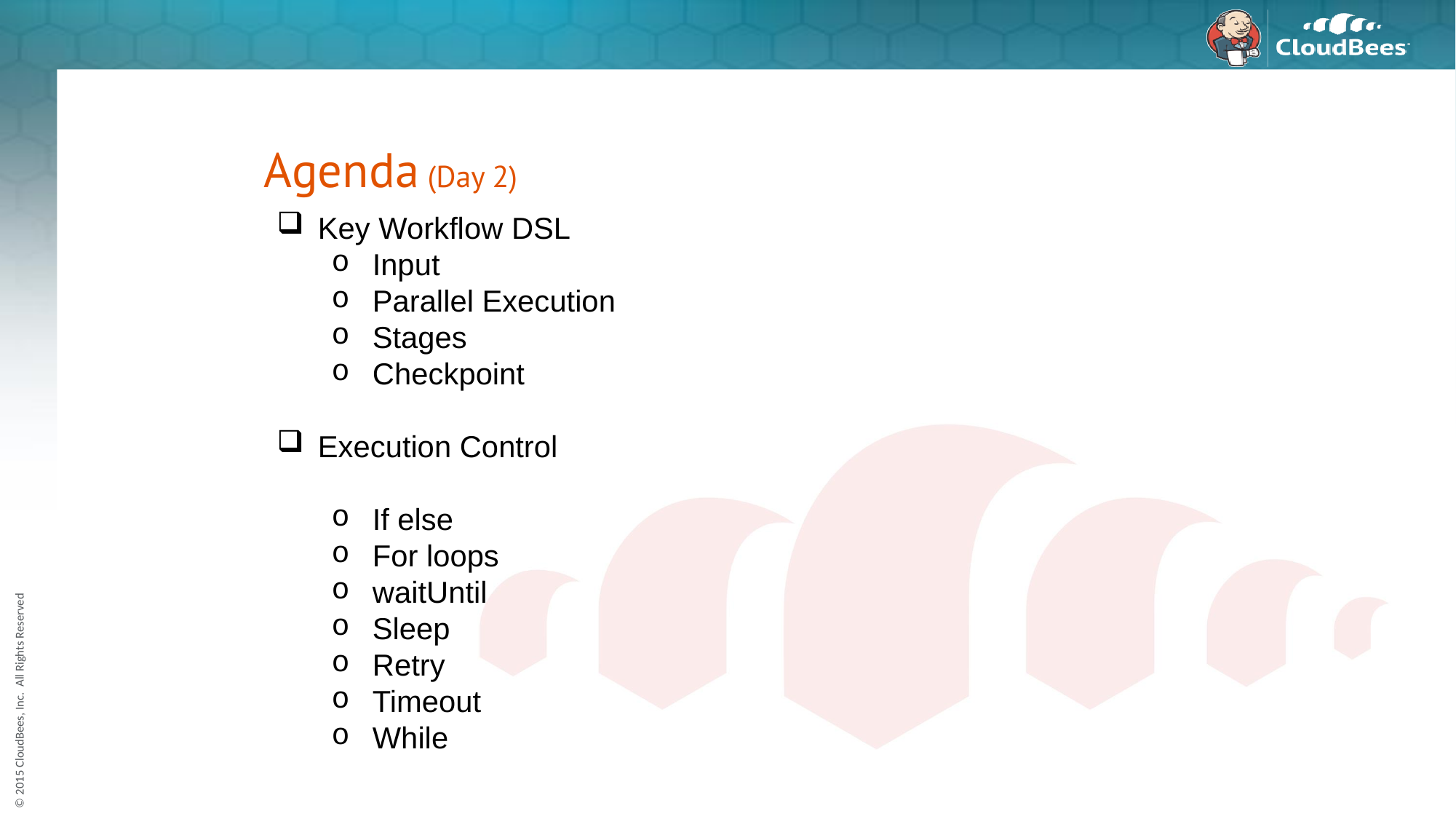

Agenda (Day 2)

Key Workflow DSL
Input
Parallel Execution
Stages
Checkpoint

Execution Control

If else
For loops
waitUntil
Sleep
Retry
Timeout
While